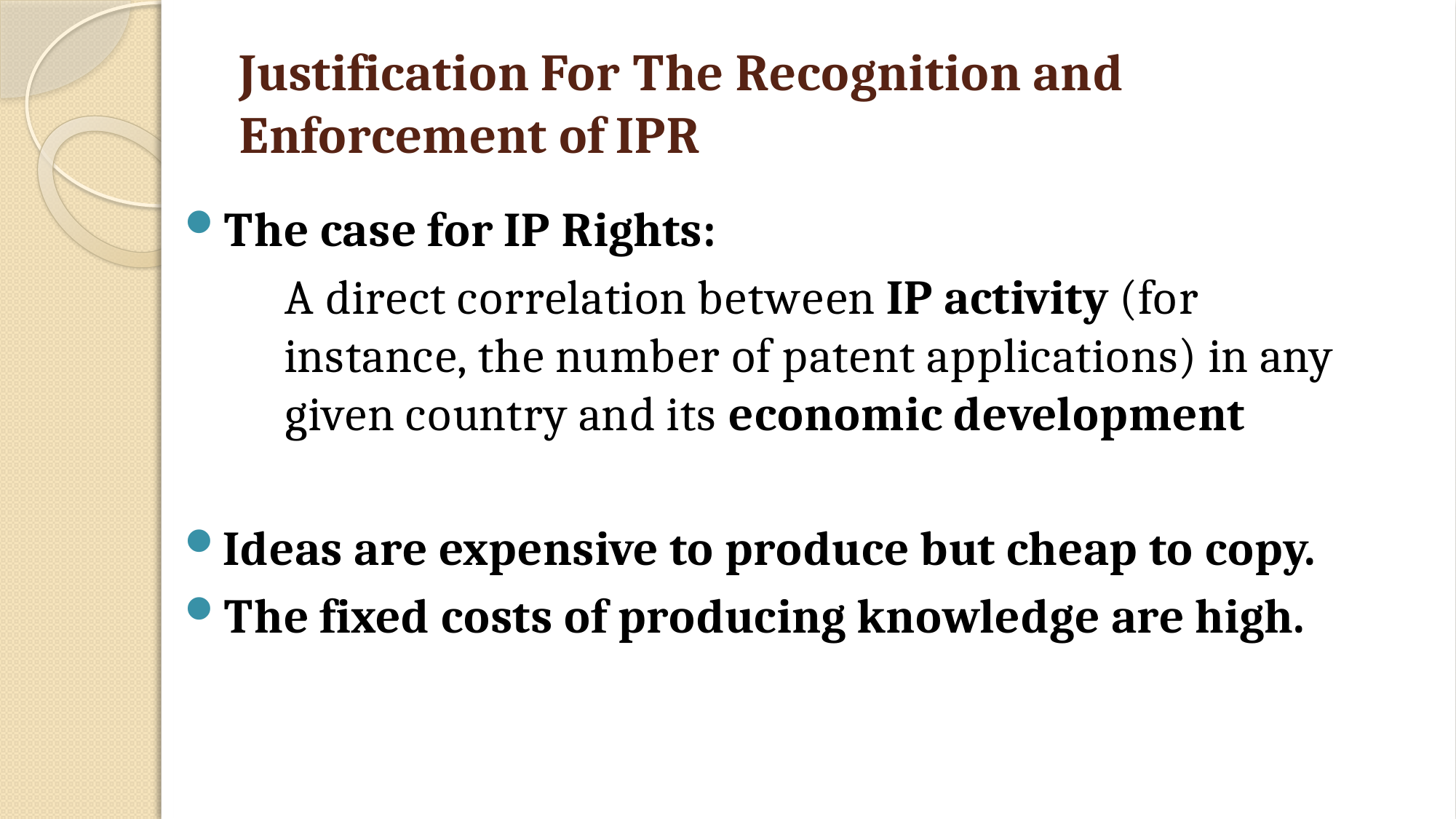

# Justification For The Recognition and Enforcement of IPR
The case for IP Rights:
	A direct correlation between IP activity (for instance, the number of patent applications) in any given country and its economic development

Ideas are expensive to produce but cheap to copy.
The fixed costs of producing knowledge are high.